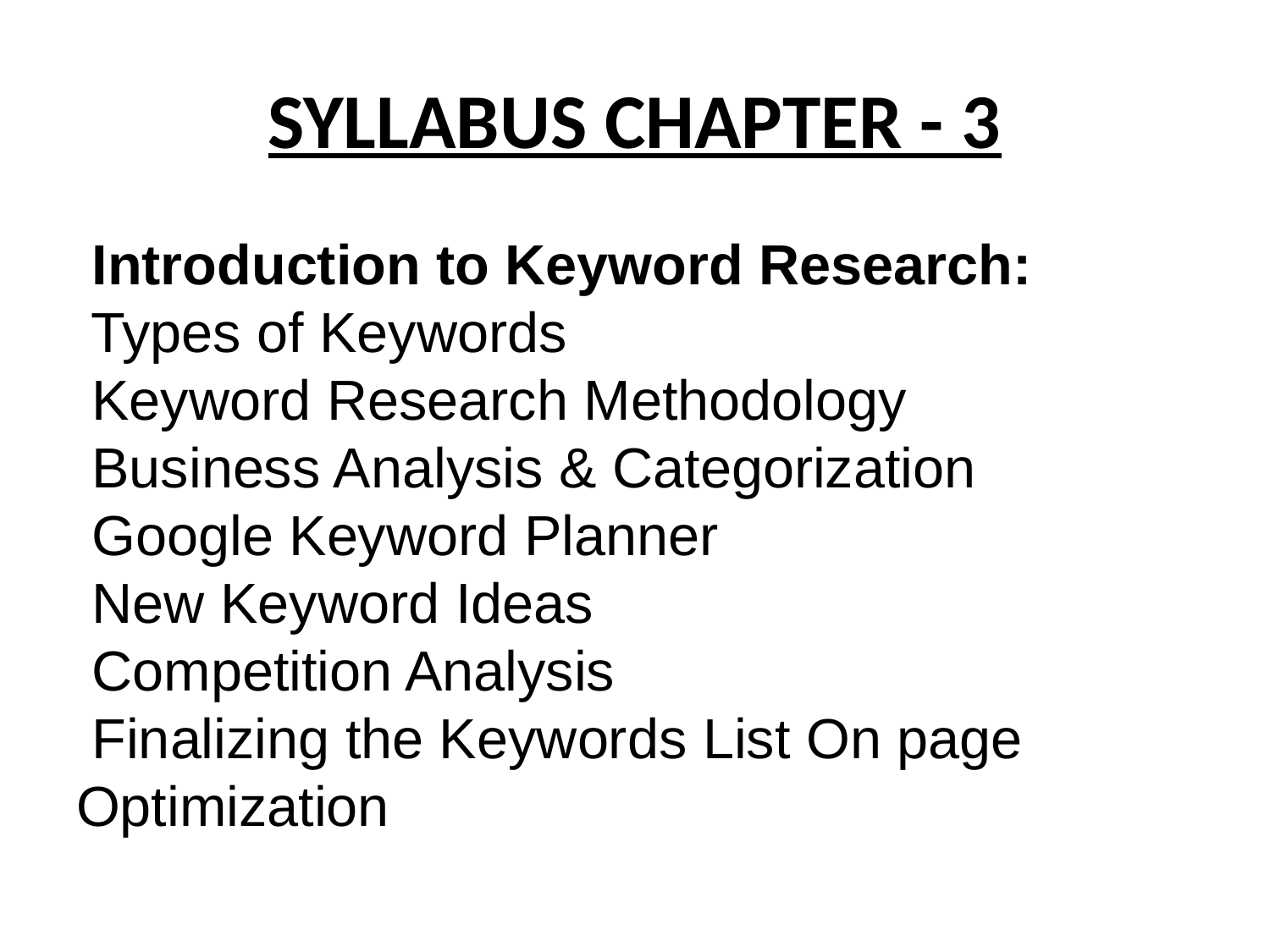

# SYLLABUS CHAPTER - 3
 Introduction to Keyword Research:
 Types of Keywords
 Keyword Research Methodology
 Business Analysis & Categorization
 Google Keyword Planner
 New Keyword Ideas
 Competition Analysis
 Finalizing the Keywords List On page Optimization